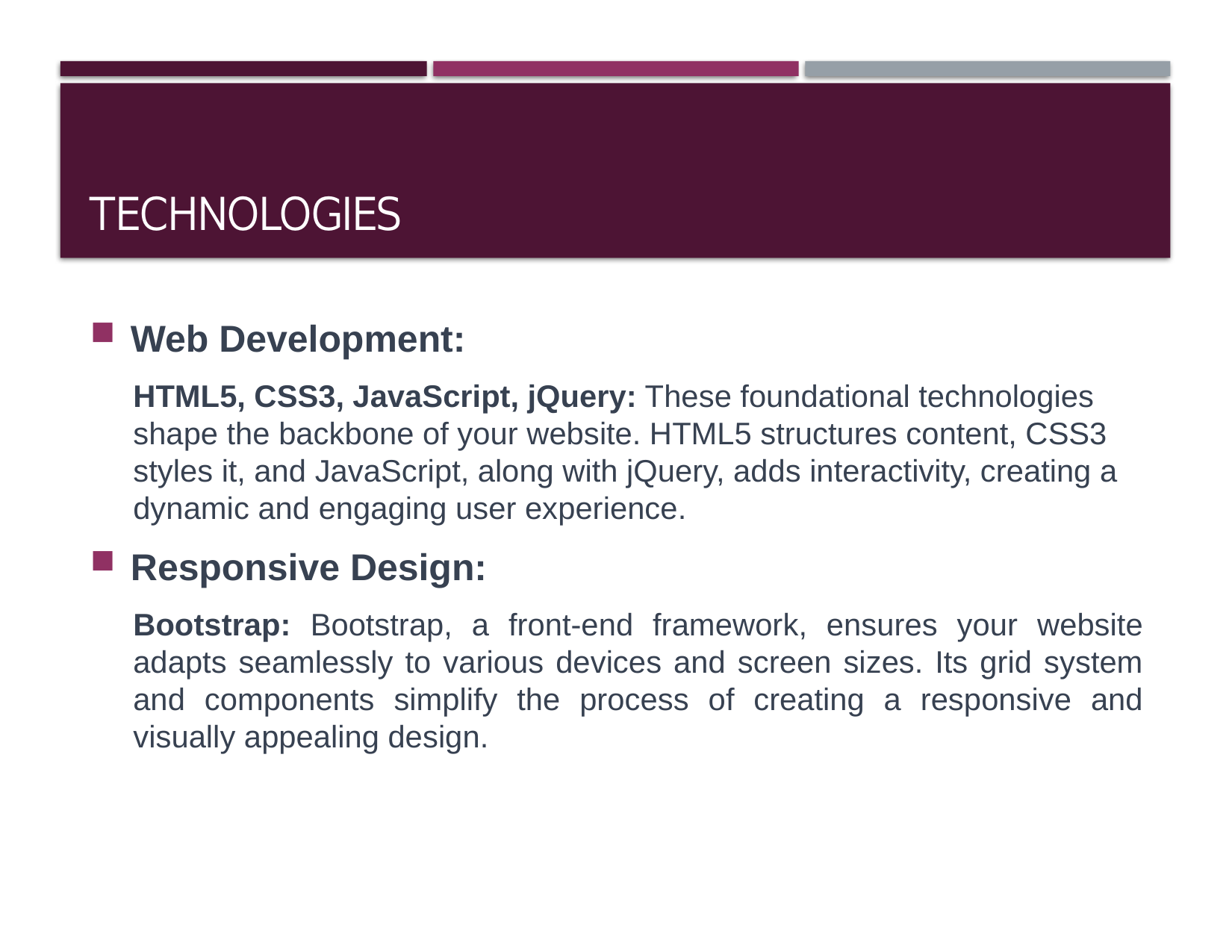

# TECHNOLOGIES
Web Development:
HTML5, CSS3, JavaScript, jQuery: These foundational technologies shape the backbone of your website. HTML5 structures content, CSS3 styles it, and JavaScript, along with jQuery, adds interactivity, creating a dynamic and engaging user experience.
Responsive Design:
Bootstrap: Bootstrap, a front-end framework, ensures your website adapts seamlessly to various devices and screen sizes. Its grid system and components simplify the process of creating a responsive and visually appealing design.